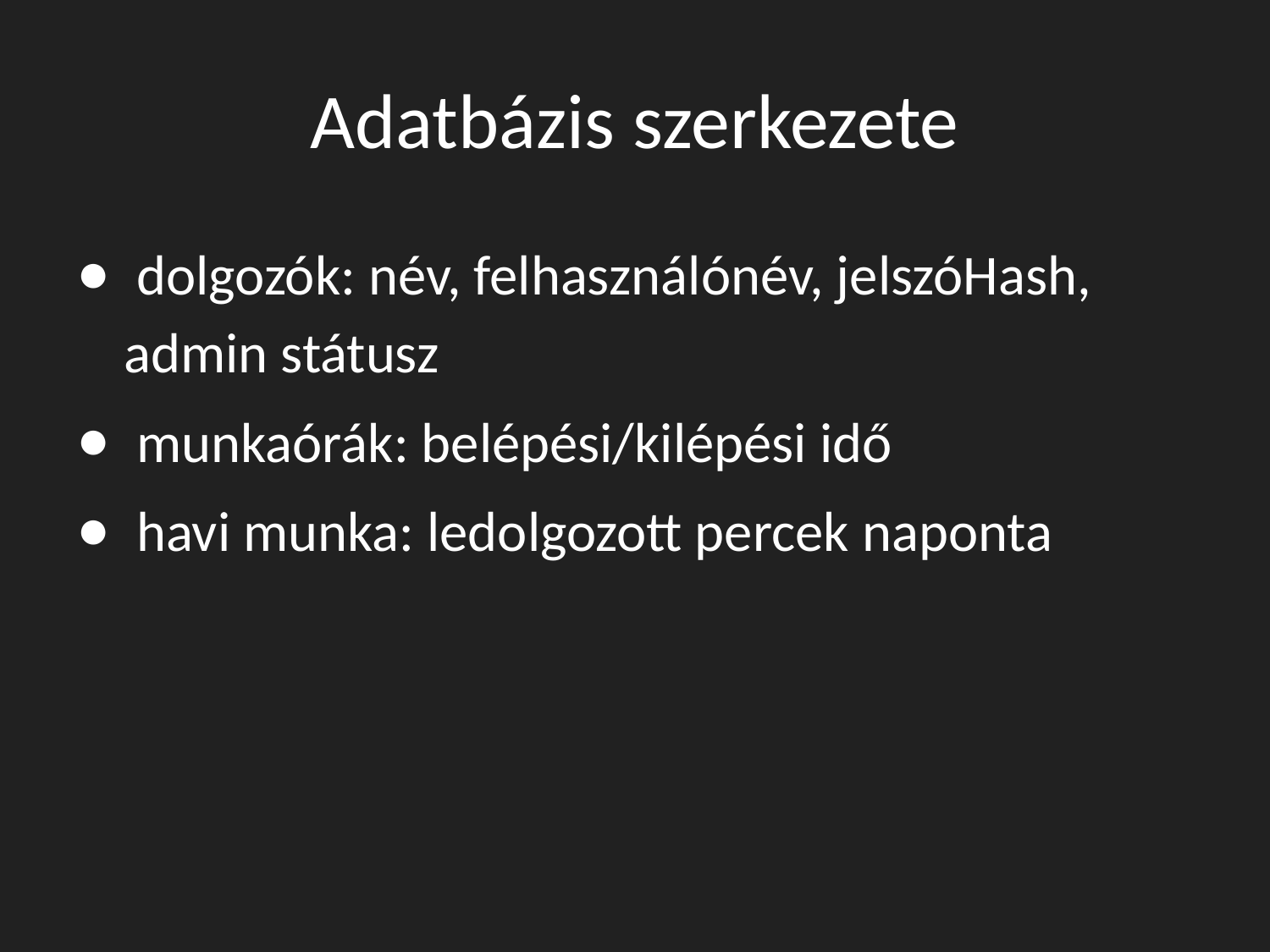

# Adatbázis szerkezete
 dolgozók: név, felhasználónév, jelszóHash, admin státusz
 munkaórák: belépési/kilépési idő
 havi munka: ledolgozott percek naponta